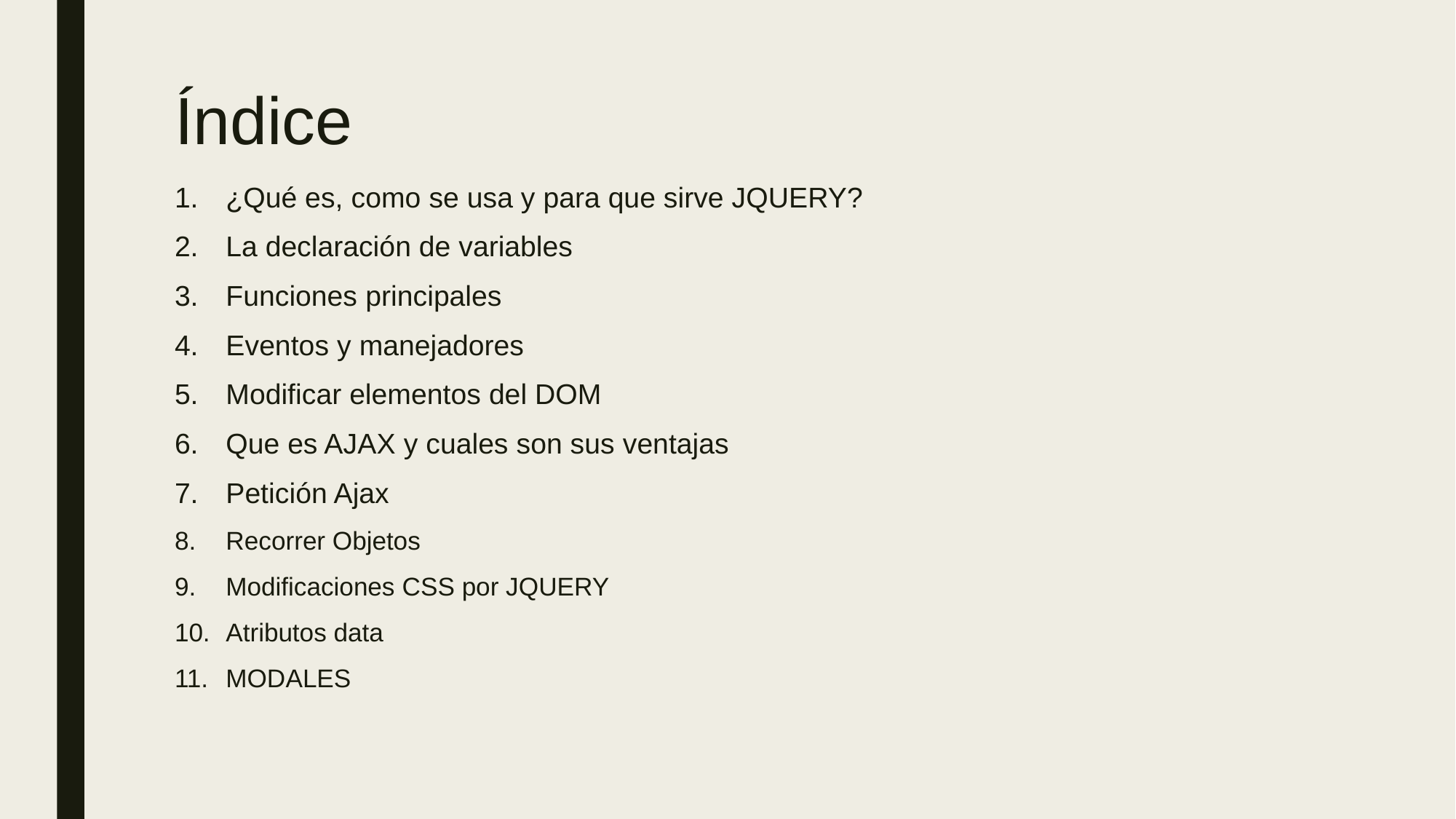

# Índice
¿Qué es, como se usa y para que sirve JQUERY?
La declaración de variables
Funciones principales
Eventos y manejadores
Modificar elementos del DOM
Que es AJAX y cuales son sus ventajas
Petición Ajax
Recorrer Objetos
Modificaciones CSS por JQUERY
Atributos data
MODALES